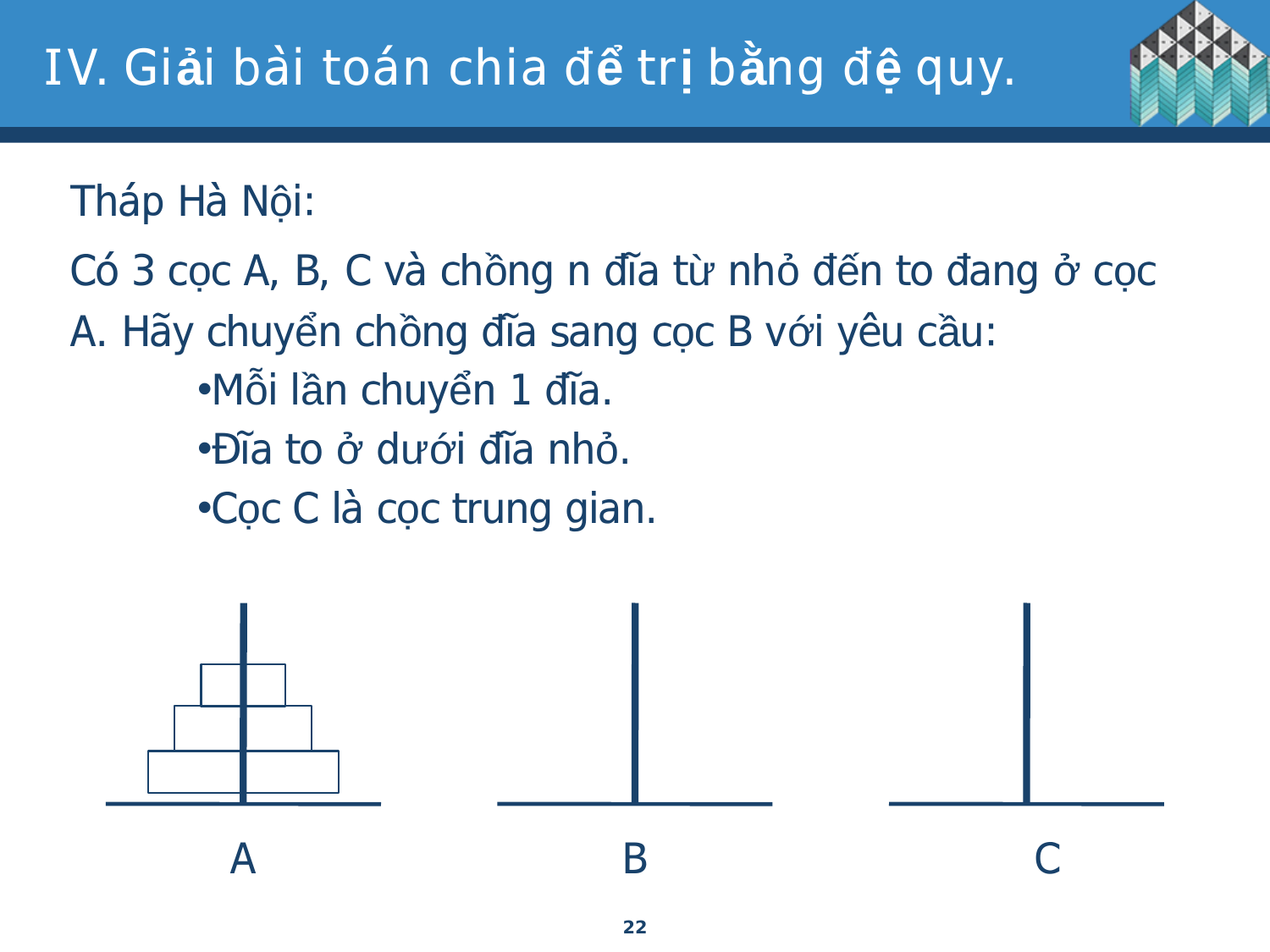

# IV. Giải bài toán chia để trị bằng đệ quy.
Tháp Hà Nội:
Có 3 cọc A, B, C và chồng n đĩa từ nhỏ đến to đang ở cọc A. Hãy chuyển chồng đĩa sang cọc B với yêu cầu:
Mỗi lần chuyển 1 đĩa.
Đĩa to ở dưới đĩa nhỏ.
Cọc C là cọc trung gian.

A
B
C
22